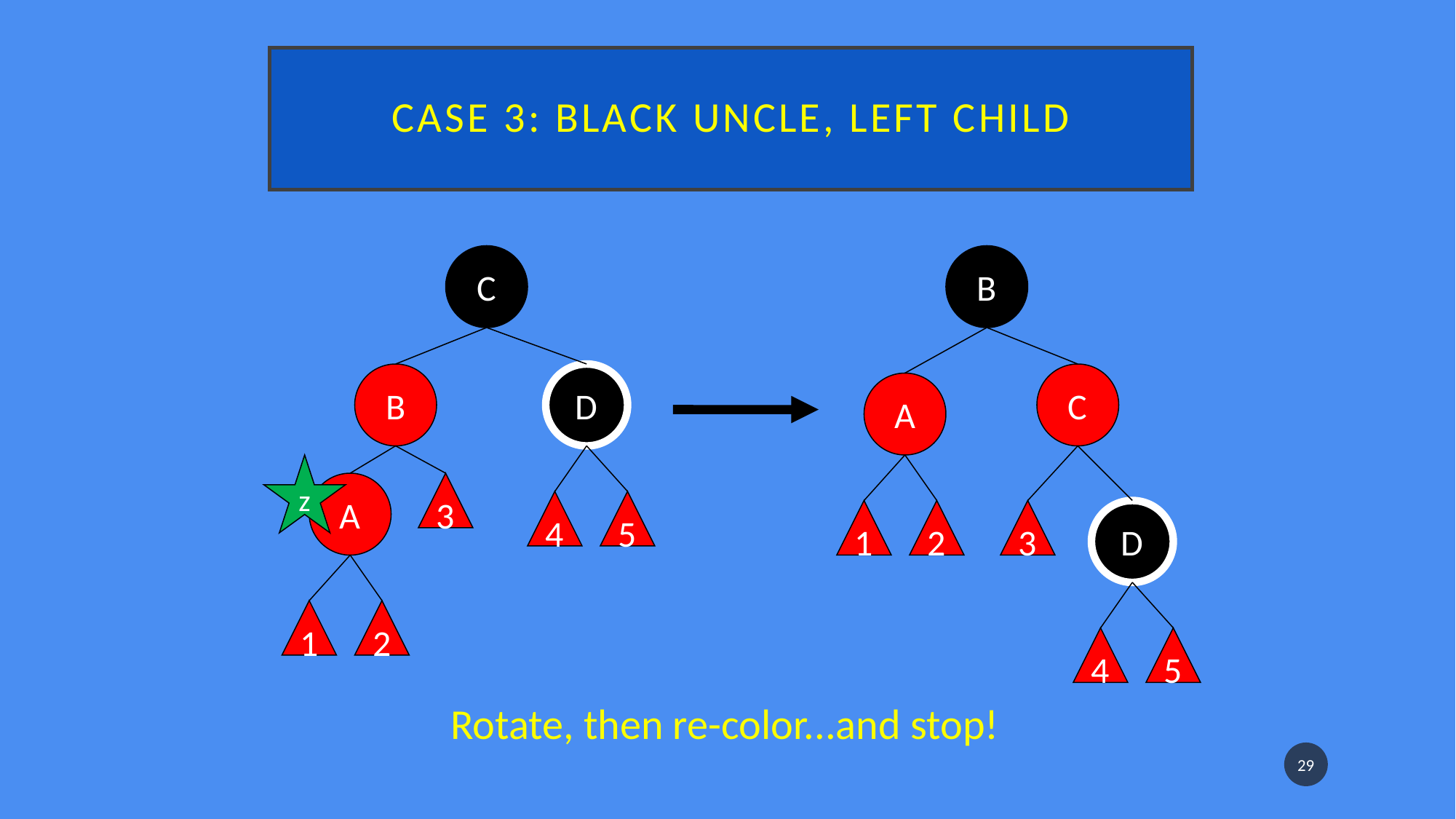

# Case 3: Black uncle, left child
C
B
D
z
A
3
4
5
1
2
B
C
A

1
2
3
D
4
5
Rotate, then re-color...and stop!
29